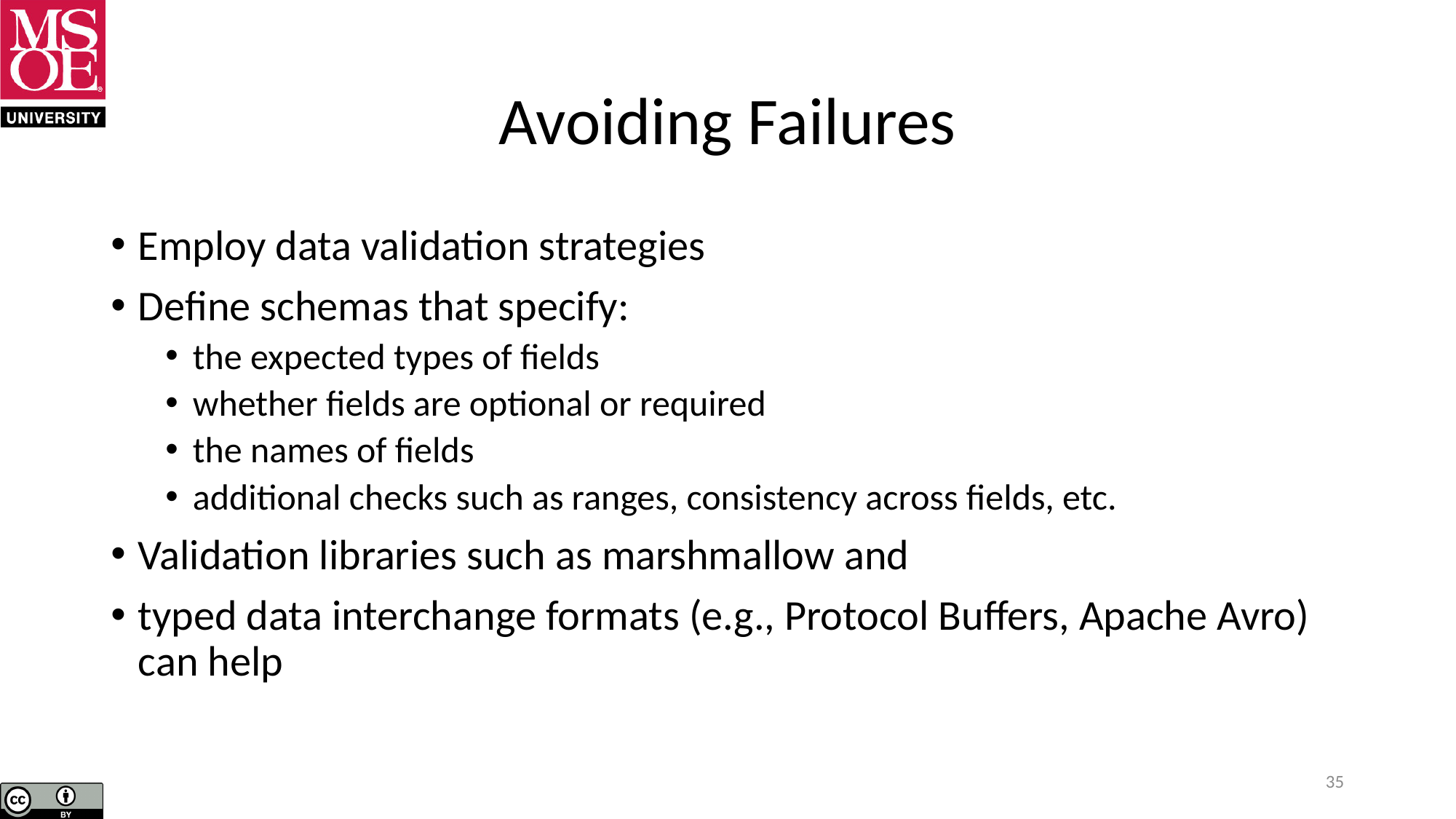

# Avoiding Failures
Employ data validation strategies
Define schemas that specify:
the expected types of fields
whether fields are optional or required
the names of fields
additional checks such as ranges, consistency across fields, etc.
Validation libraries such as marshmallow and
typed data interchange formats (e.g., Protocol Buffers, Apache Avro) can help
35